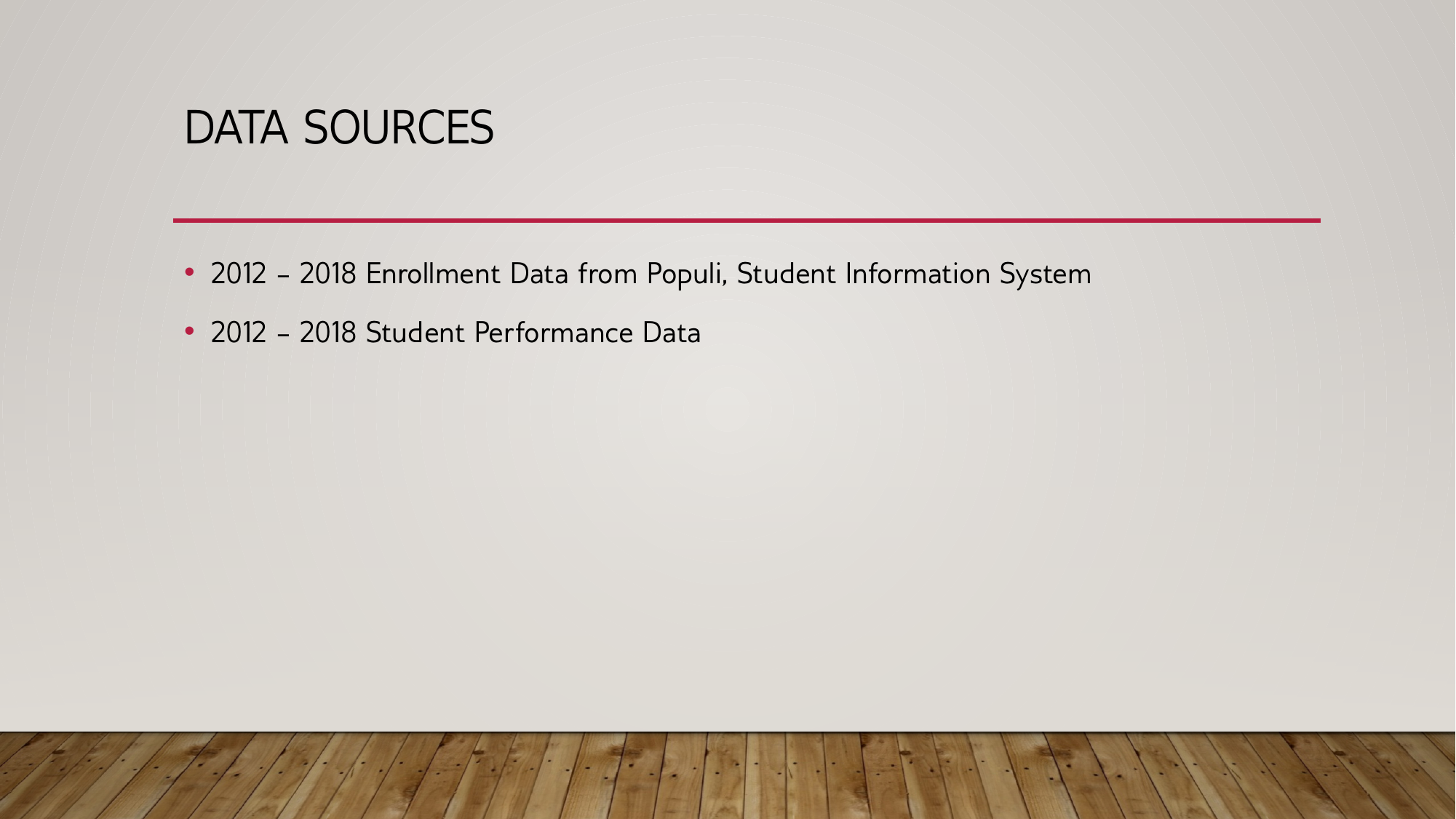

# Data Sources
2012 – 2018 Enrollment Data from Populi, Student Information System
2012 – 2018 Student Performance Data